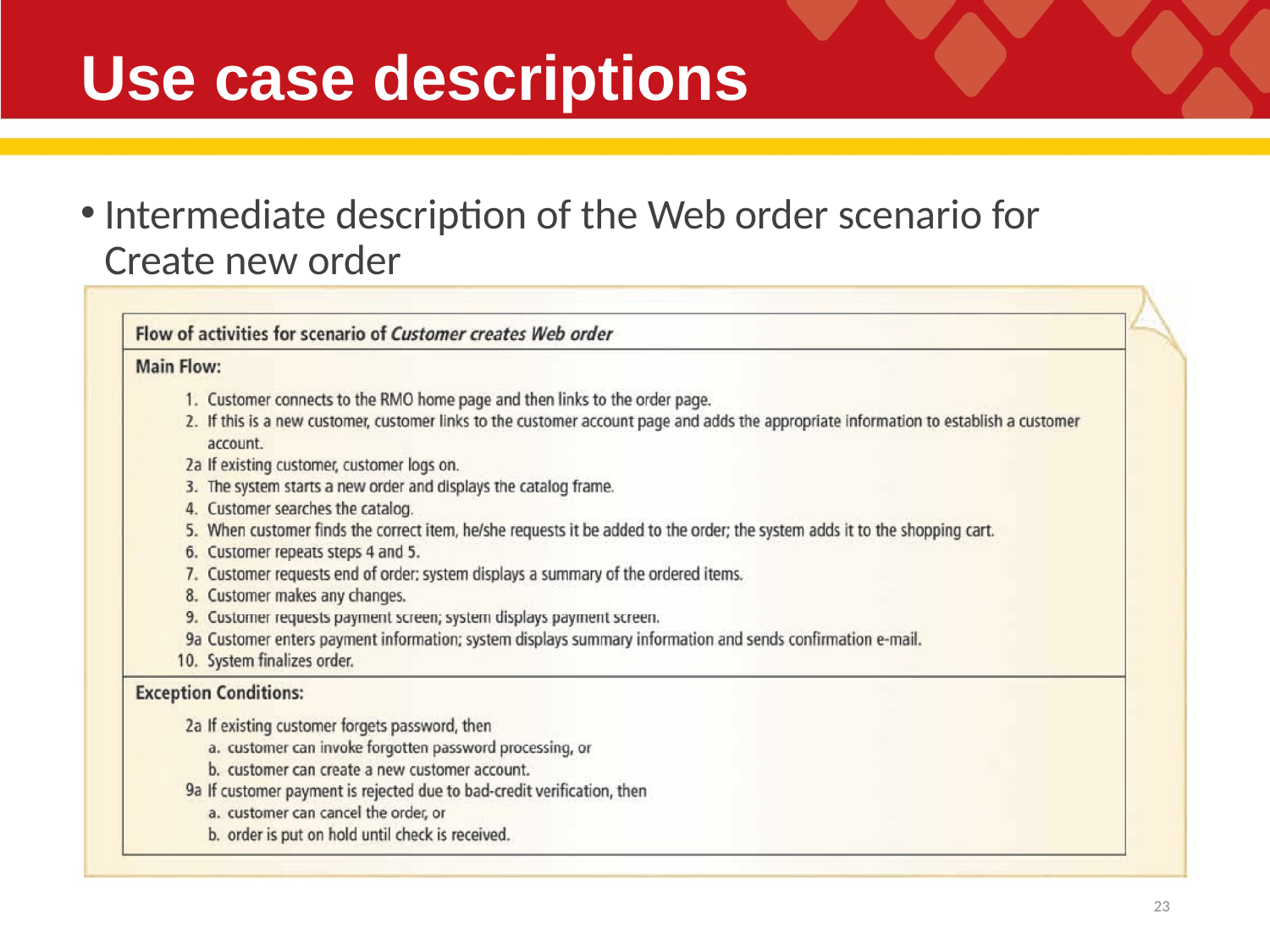

# Use case descriptions
Intermediate description of the Web order scenario for  Create new order

23